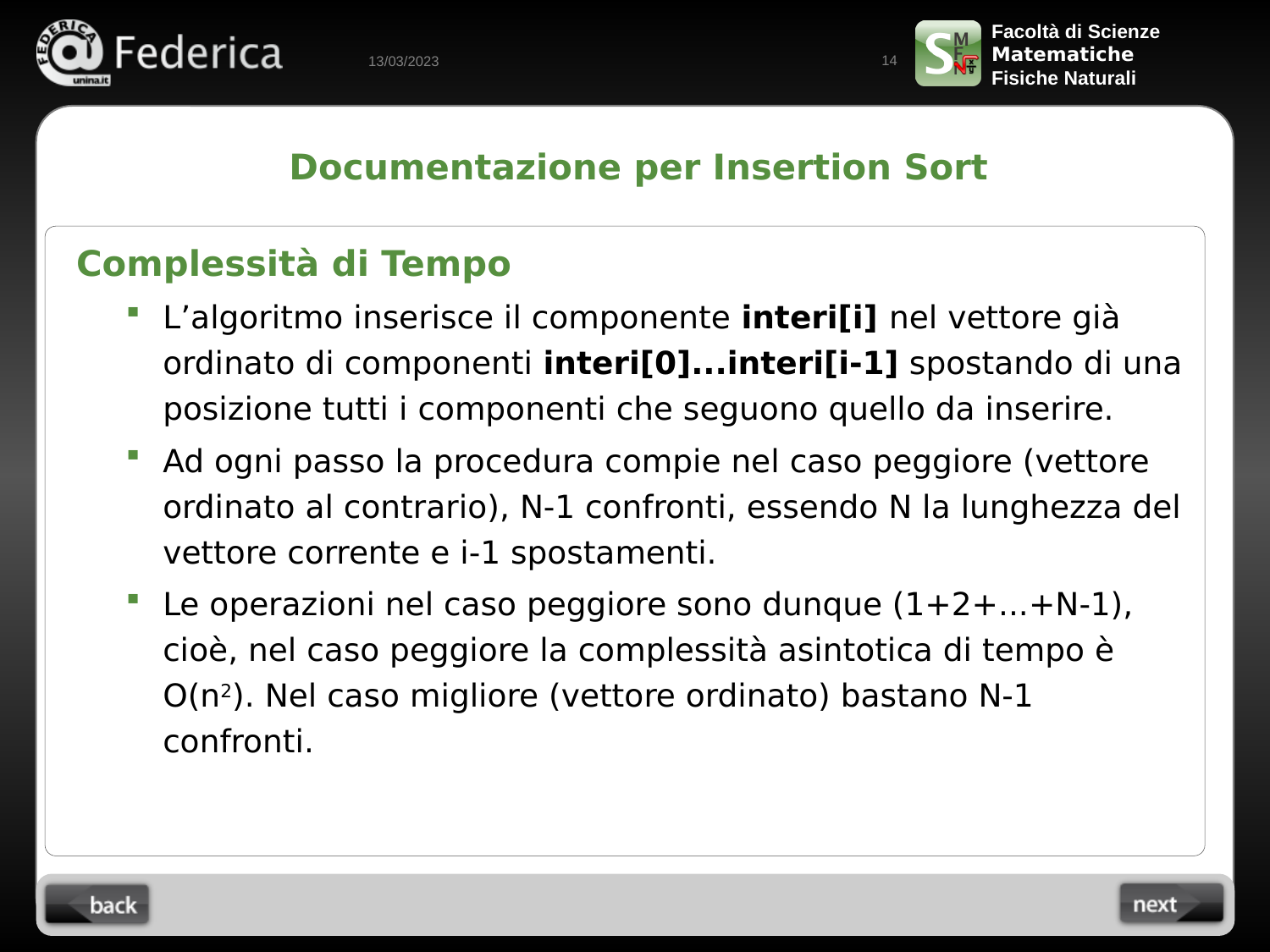

14
13/03/2023
# Documentazione per Insertion Sort

Complessità di Tempo
L’algoritmo inserisce il componente interi[i] nel vettore già ordinato di componenti interi[0]...interi[i-1] spostando di una posizione tutti i componenti che seguono quello da inserire.
Ad ogni passo la procedura compie nel caso peggiore (vettore ordinato al contrario), N-1 confronti, essendo N la lunghezza del vettore corrente e i-1 spostamenti.
Le operazioni nel caso peggiore sono dunque (1+2+...+N-1), cioè, nel caso peggiore la complessità asintotica di tempo è O(n2). Nel caso migliore (vettore ordinato) bastano N-1 confronti.